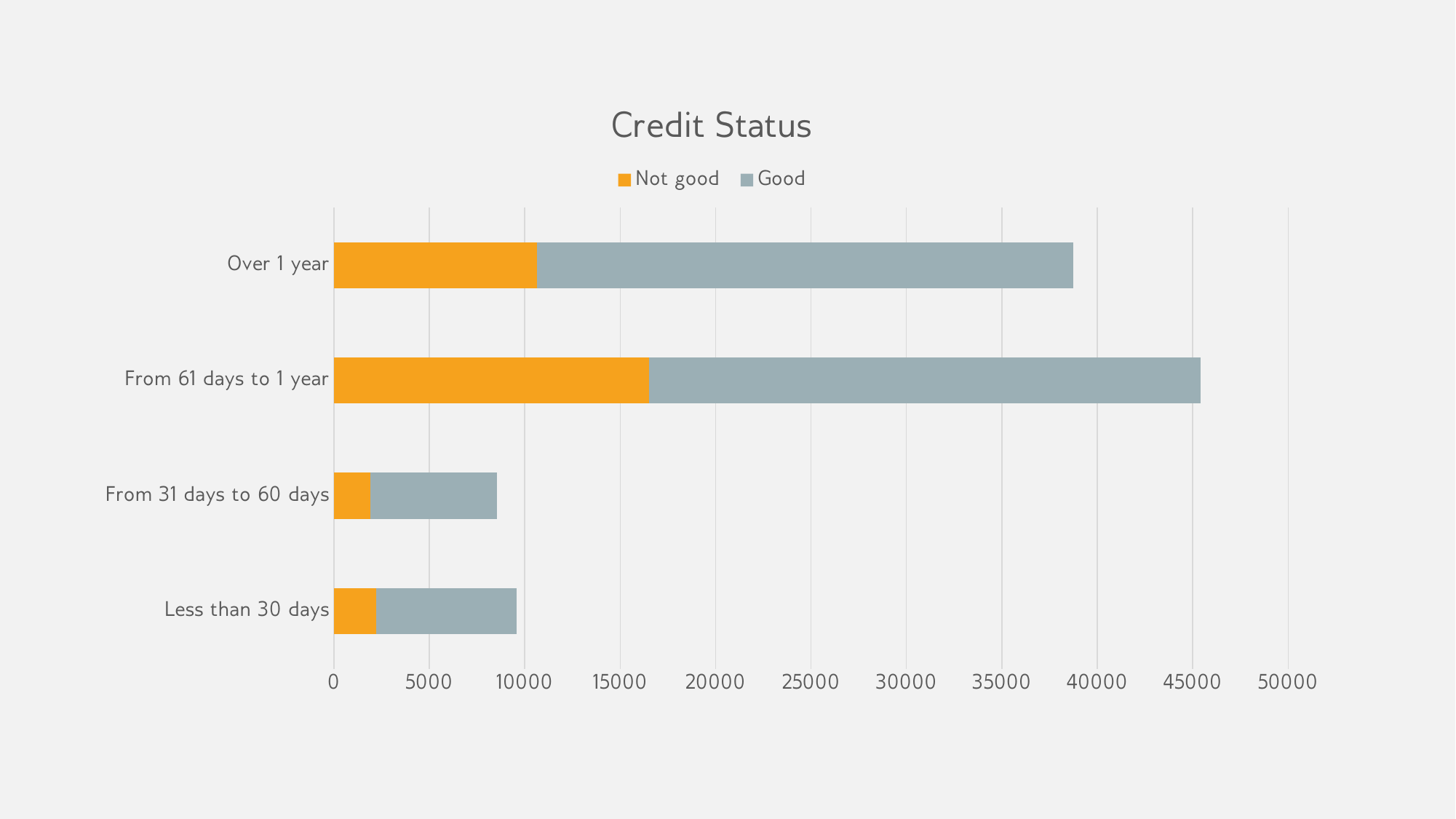

### Chart: Credit Status

| Category | Not good  | Good |
|---|---|---|
| Less than 30 days | 2201.0 | 7365.0 |
| From 31 days to 60 days | 1893.0 | 6641.0 |
| From 61 days to 1 year | 16512.0 | 28892.0 |
| Over 1 year | 10647.0 | 28104.0 |